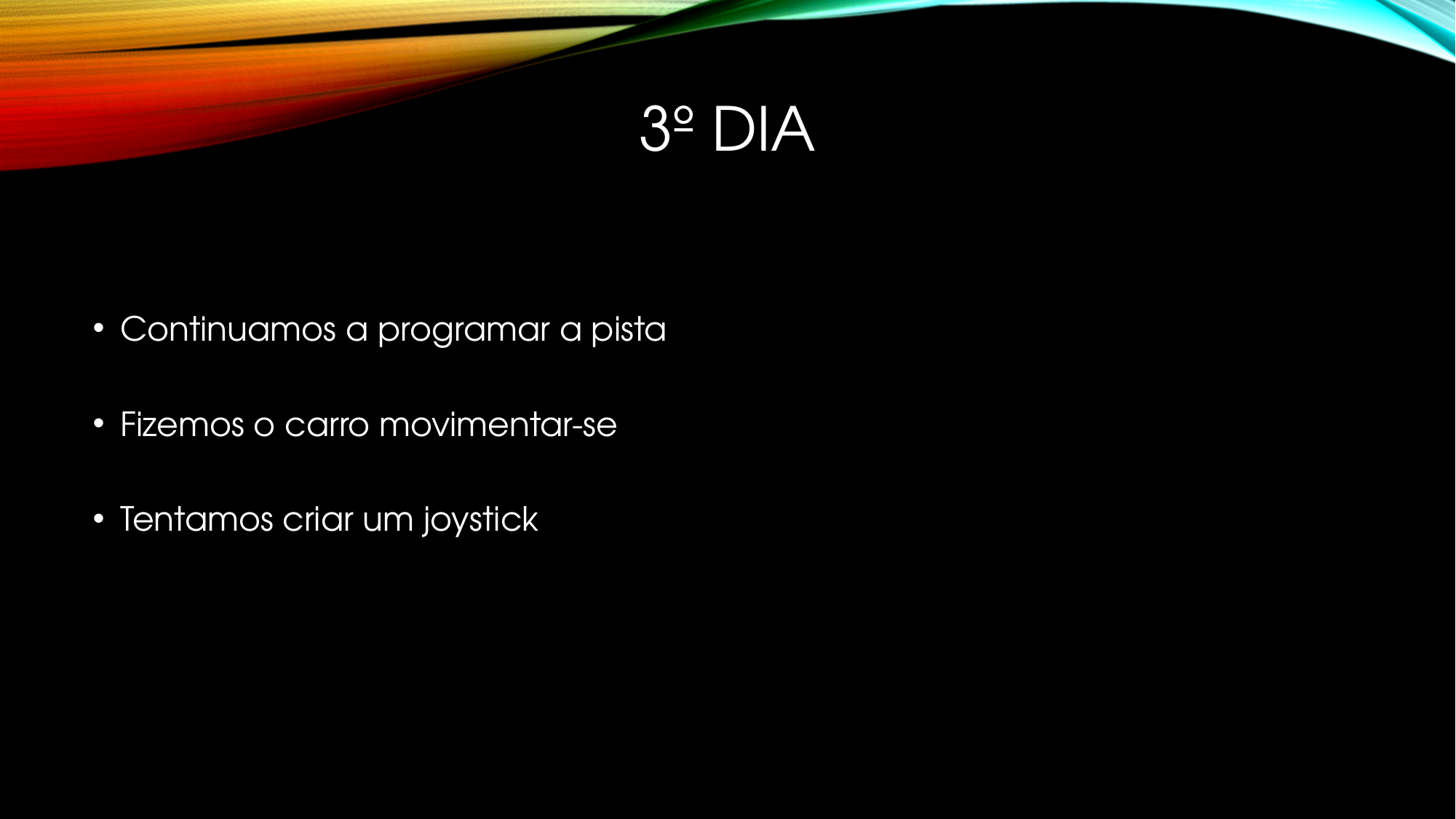

# 3º Dia
Continuamos a programar a pista
Fizemos o carro movimentar-se
Tentamos criar um joystick